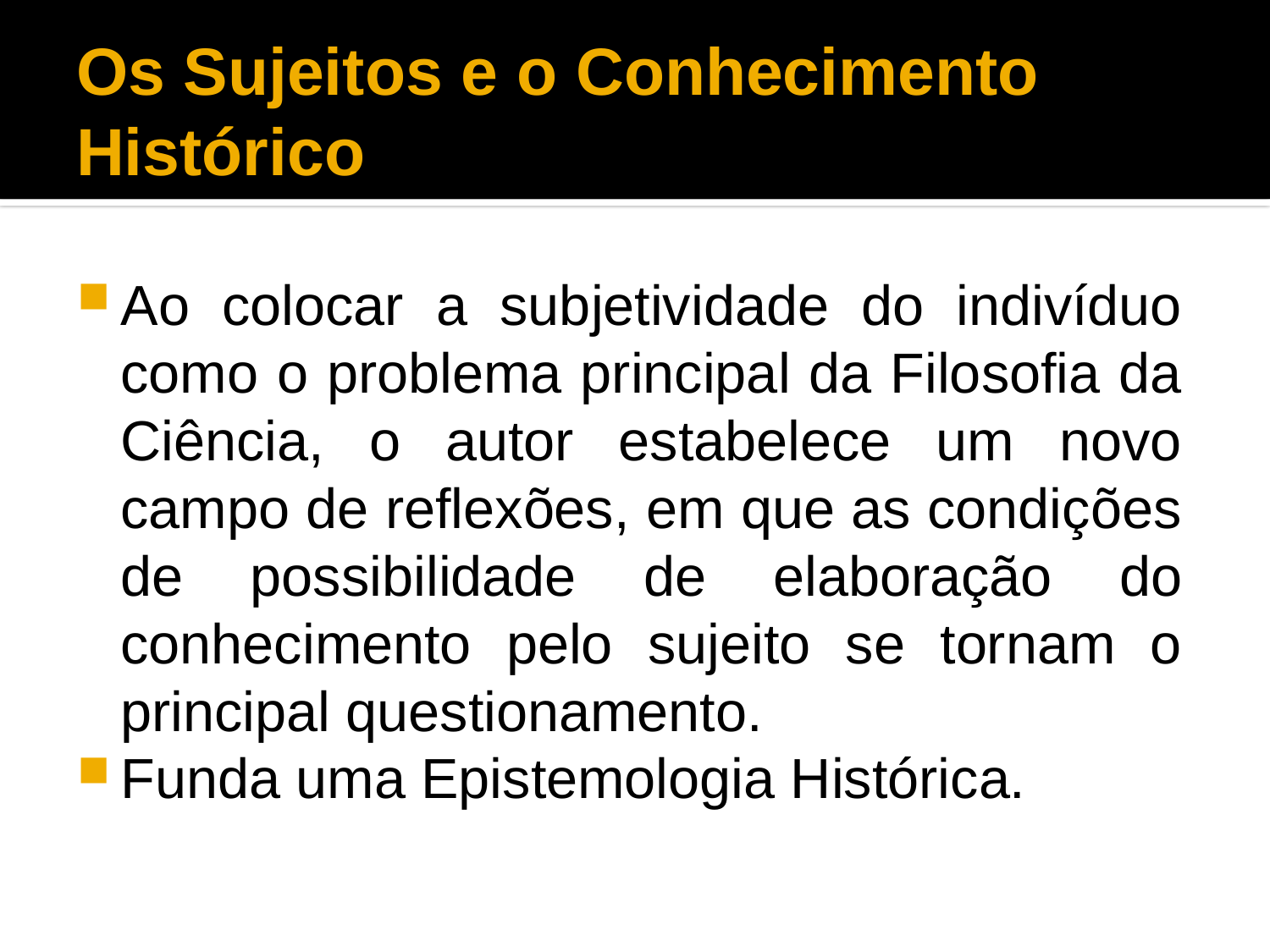

# Os Sujeitos e o Conhecimento Histórico
Ao colocar a subjetividade do indivíduo como o problema principal da Filosofia da Ciência, o autor estabelece um novo campo de reflexões, em que as condições de possibilidade de elaboração do conhecimento pelo sujeito se tornam o principal questionamento.
Funda uma Epistemologia Histórica.